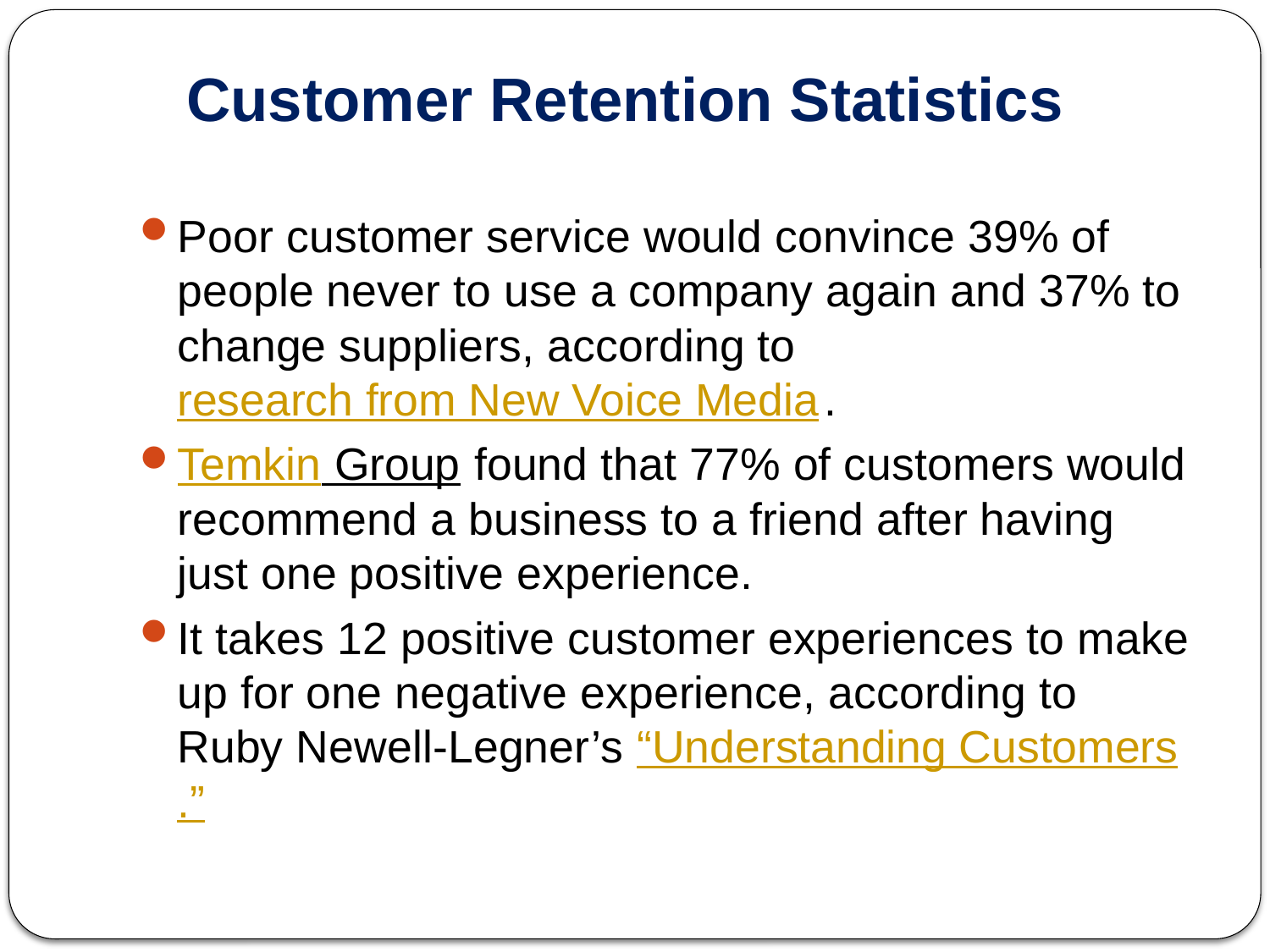

# Customer Retention Statistics
Poor customer service would convince 39% of people never to use a company again and 37% to change suppliers, according to research from New Voice Media.
Temkin Group found that 77% of customers would recommend a business to a friend after having just one positive experience.
It takes 12 positive customer experiences to make up for one negative experience, according to Ruby Newell-Legner’s “Understanding Customers.”